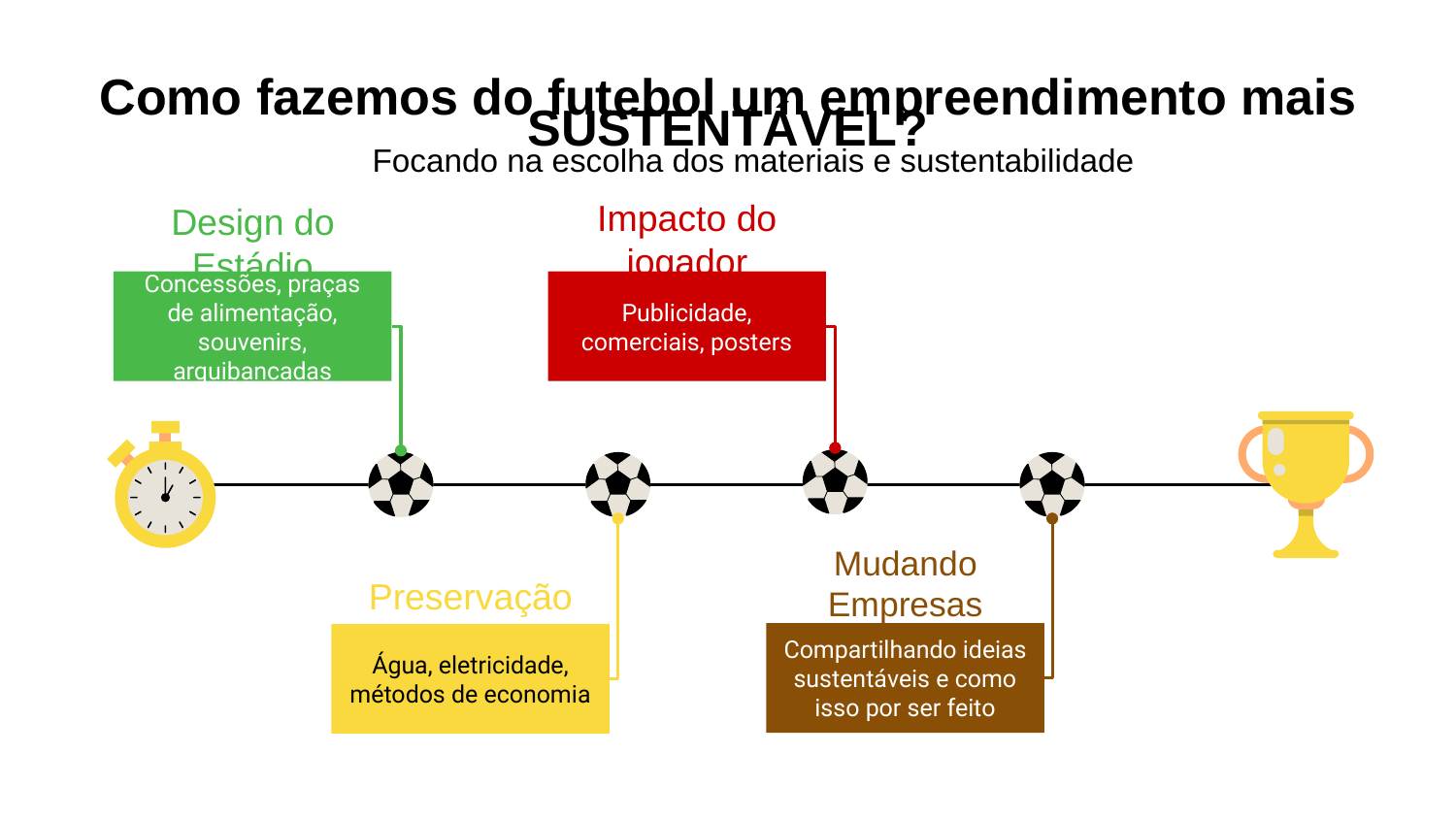

# Como fazemos do futebol um empreendimento mais SUSTENTÁVEL?
Focando na escolha dos materiais e sustentabilidade
Impacto do jogador
Publicidade, comerciais, posters
Design do Estádio
Concessões, praças de alimentação, souvenirs, arquibancadas

Mudando Empresas
Compartilhando ideias sustentáveis e como isso por ser feito
Preservação
Água, eletricidade, métodos de economia